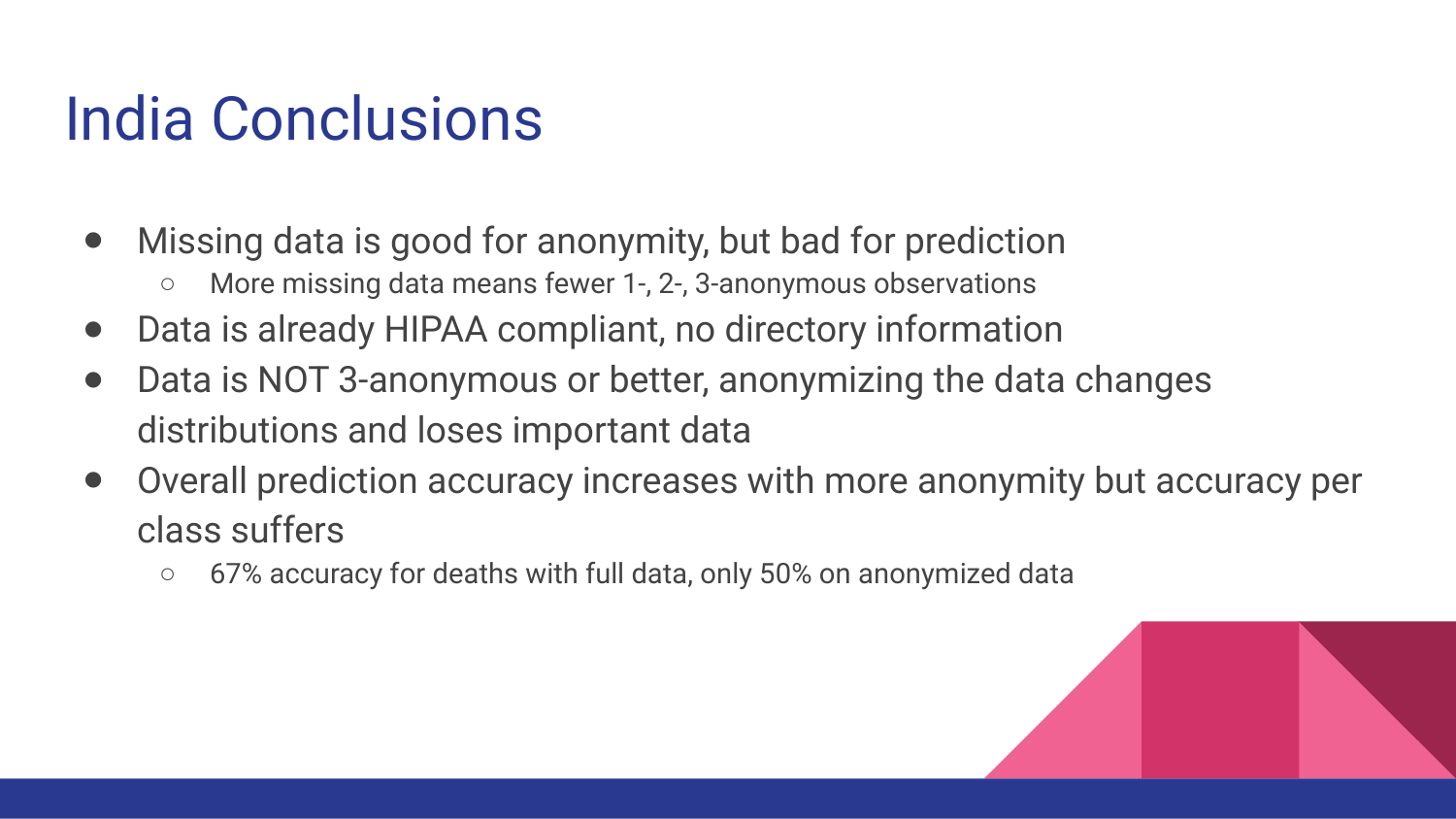

# India Conclusions
Missing data is good for anonymity, but bad for prediction
More missing data means fewer 1-, 2-, 3-anonymous observations
Data is already HIPAA compliant, no directory information
Data is NOT 3-anonymous or better, anonymizing the data changes distributions and loses important data
Overall prediction accuracy increases with more anonymity but accuracy per class suffers
67% accuracy for deaths with full data, only 50% on anonymized data